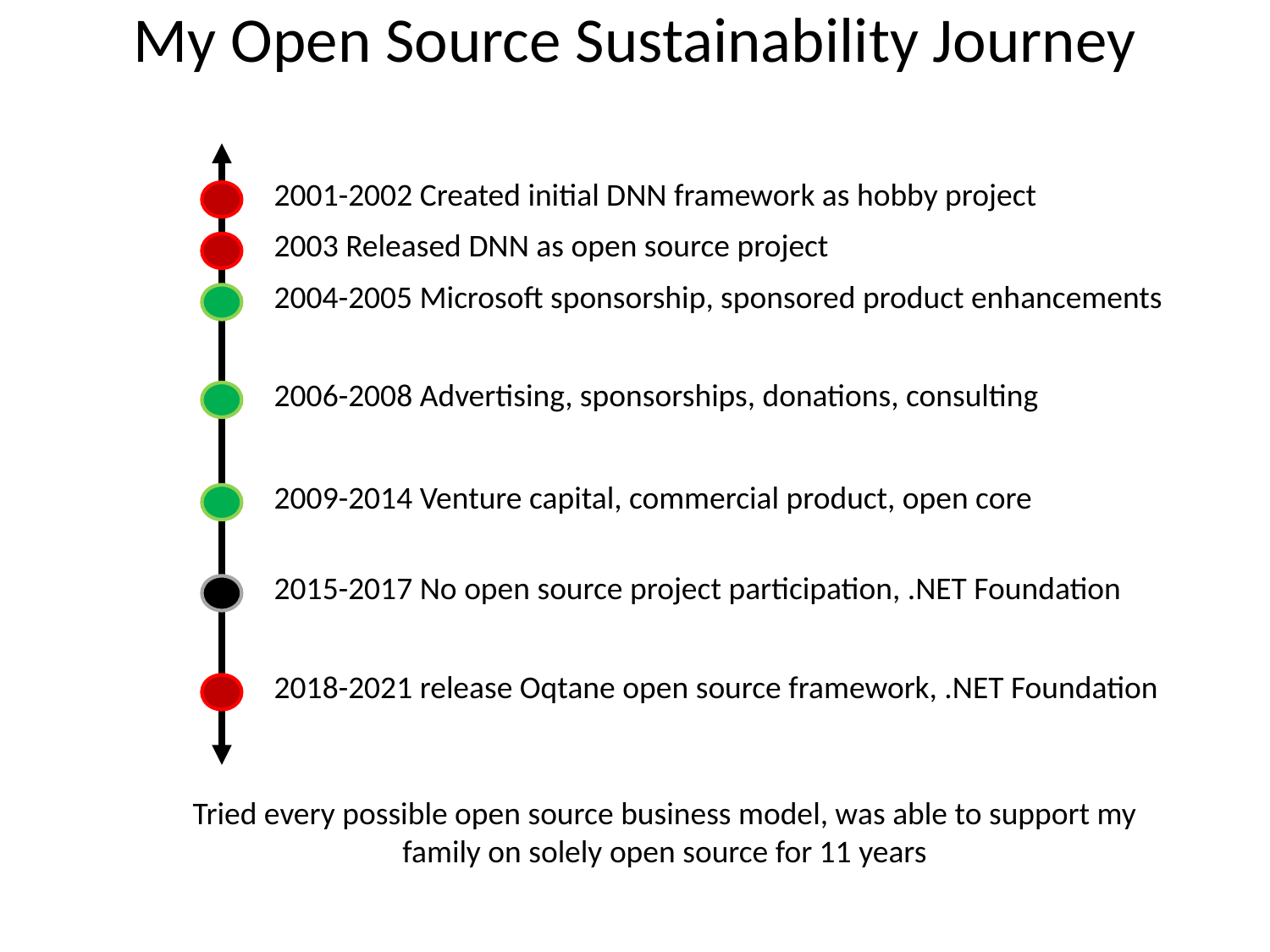

My Open Source Sustainability Journey
2001-2002 Created initial DNN framework as hobby project

2003 Released DNN as open source project

2004-2005 Microsoft sponsorship, sponsored product enhancements

2006-2008 Advertising, sponsorships, donations, consulting

2009-2014 Venture capital, commercial product, open core

2015-2017 No open source project participation, .NET Foundation

2018-2021 release Oqtane open source framework, .NET Foundation

Tried every possible open source business model, was able to support my family on solely open source for 11 years